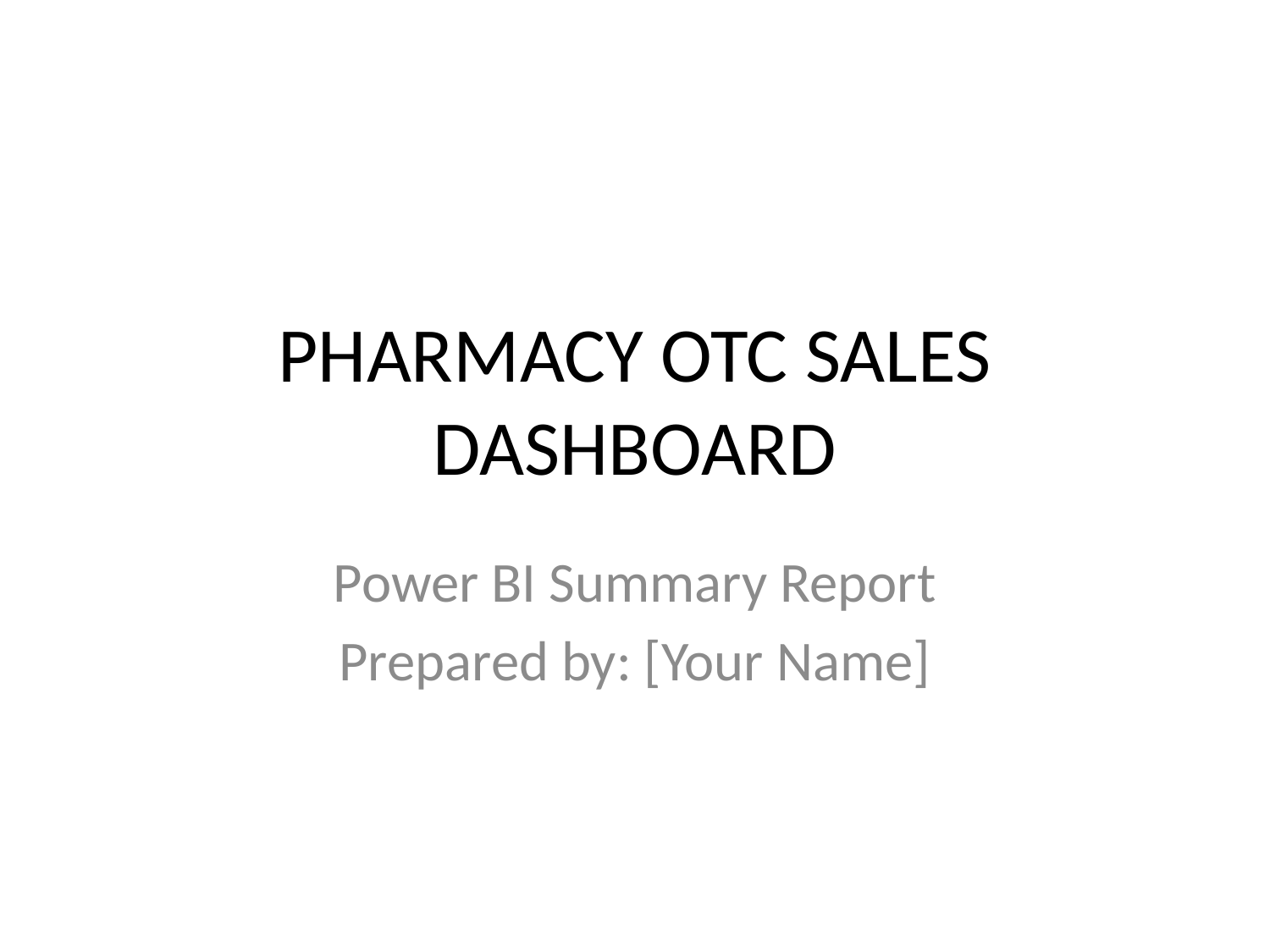

# PHARMACY OTC SALES DASHBOARD
Power BI Summary Report
Prepared by: [Your Name]